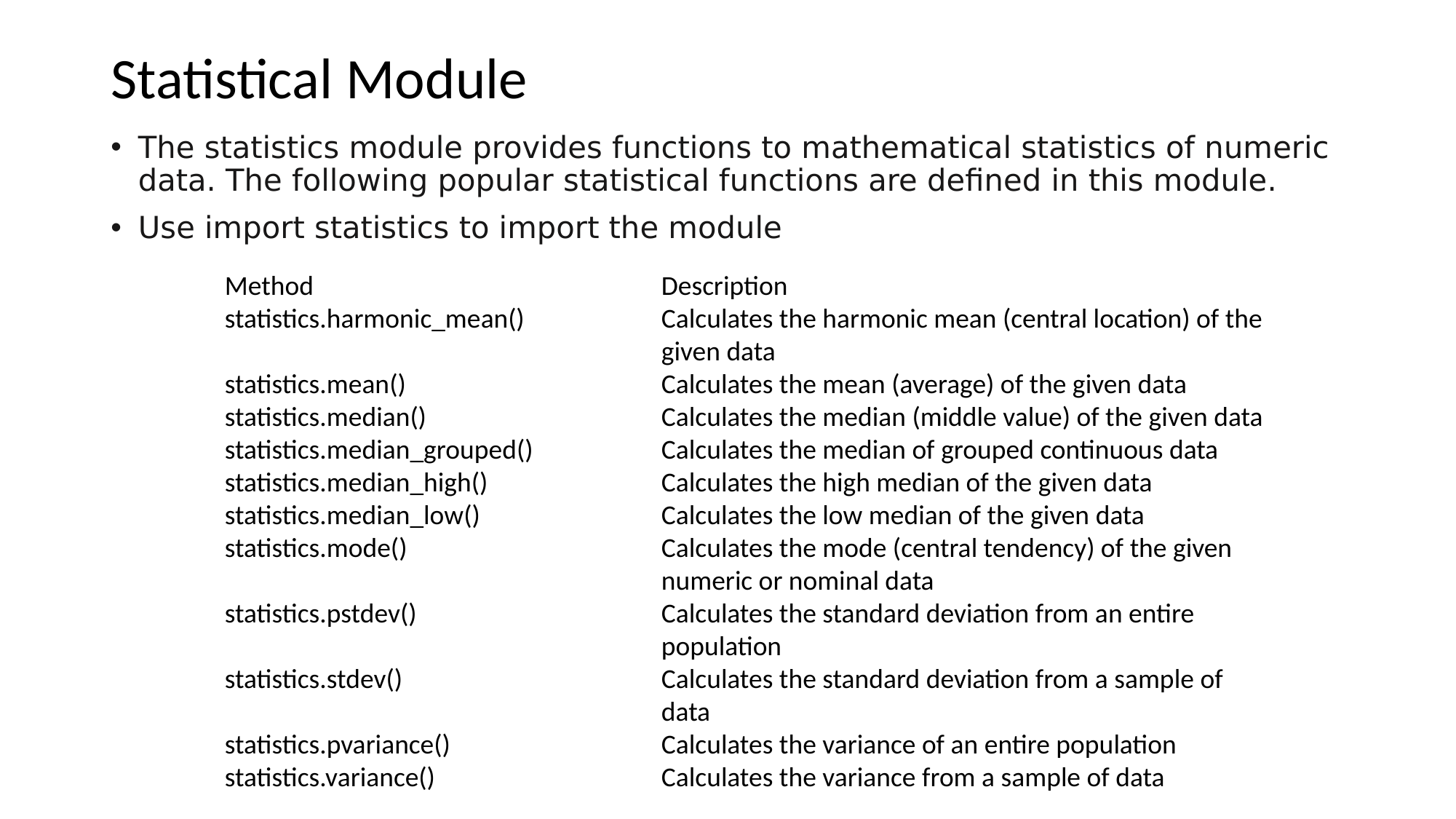

# Statistical Module
The statistics module provides functions to mathematical statistics of numeric data. The following popular statistical functions are defined in this module.
Use import statistics to import the module
Method				Description
statistics.harmonic_mean()		Calculates the harmonic mean (central location) of the 				given data
statistics.mean()			Calculates the mean (average) of the given data
statistics.median()			Calculates the median (middle value) of the given data
statistics.median_grouped()		Calculates the median of grouped continuous data
statistics.median_high()		Calculates the high median of the given data
statistics.median_low()		Calculates the low median of the given data
statistics.mode()			Calculates the mode (central tendency) of the given 				numeric or nominal data
statistics.pstdev()			Calculates the standard deviation from an entire 					population
statistics.stdev()			Calculates the standard deviation from a sample of 				data
statistics.pvariance()		Calculates the variance of an entire population
statistics.variance()			Calculates the variance from a sample of data